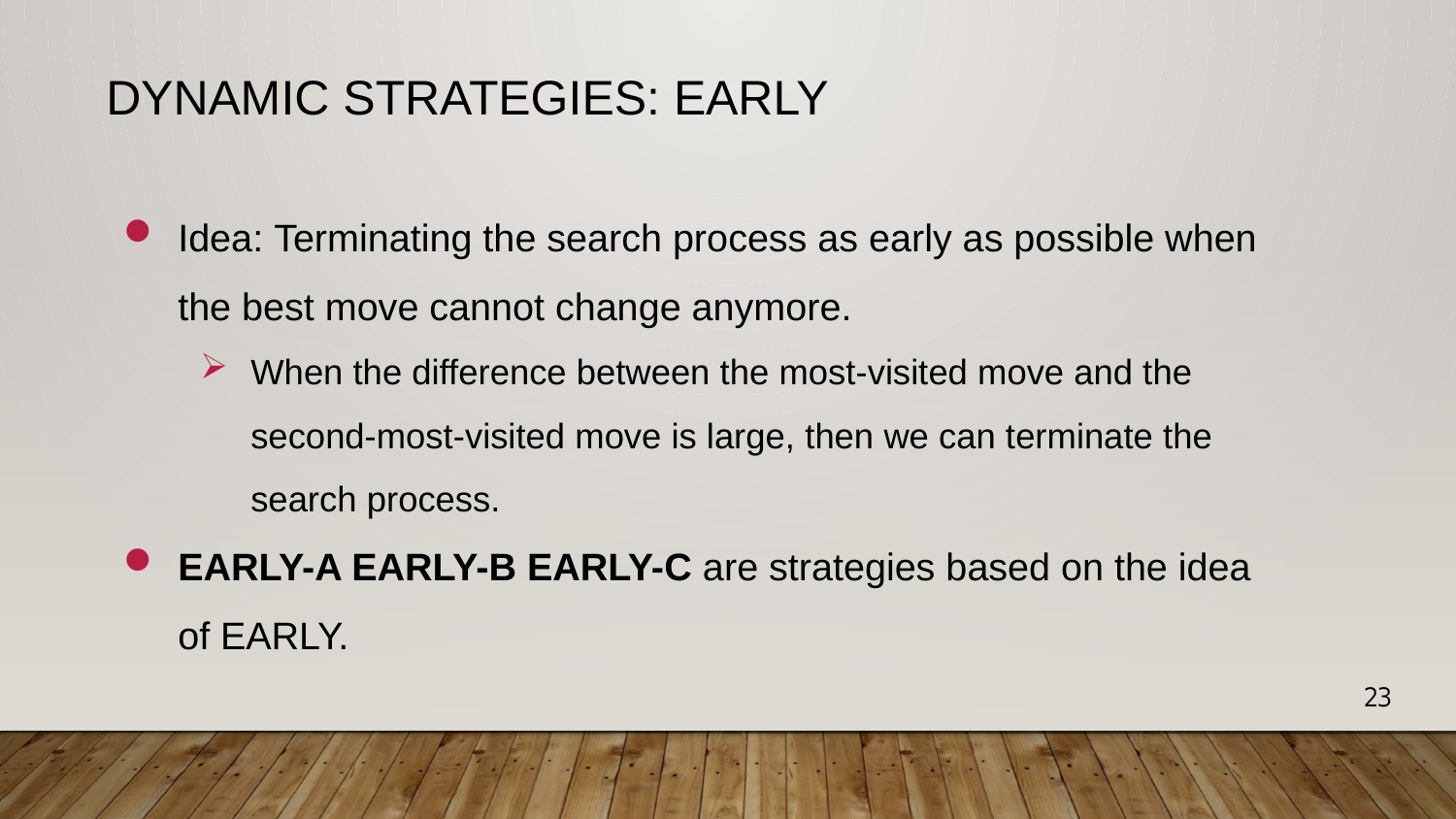

# Dynamic Strategies: EARLY
Idea: Terminating the search process as early as possible when the best move cannot change anymore.
When the difference between the most-visited move and the second-most-visited move is large, then we can terminate the search process.
EARLY-A EARLY-B EARLY-C are strategies based on the idea of EARLY.

23